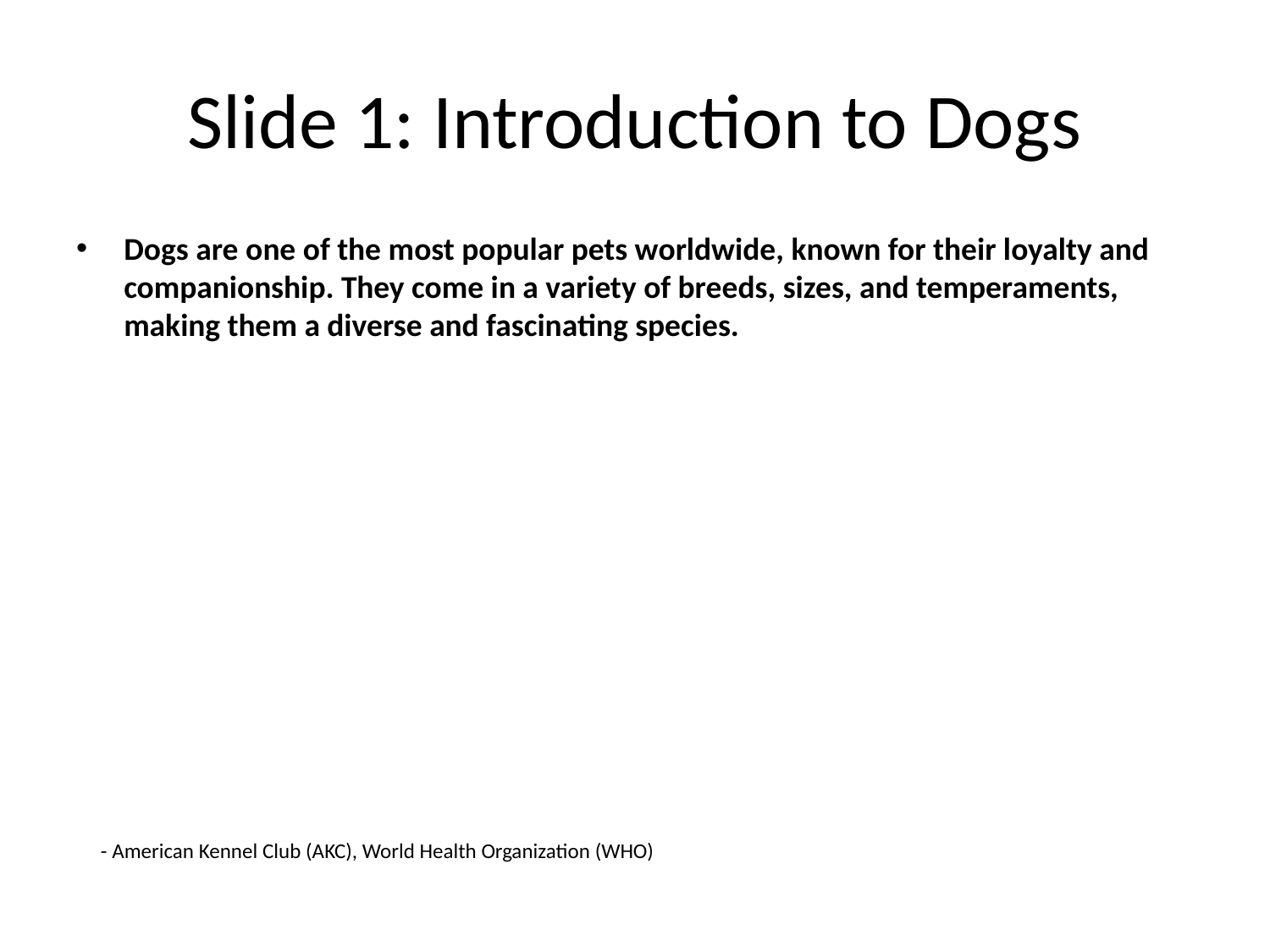

# Slide 1: Introduction to Dogs
Dogs are one of the most popular pets worldwide, known for their loyalty and companionship. They come in a variety of breeds, sizes, and temperaments, making them a diverse and fascinating species.

- American Kennel Club (AKC), World Health Organization (WHO)